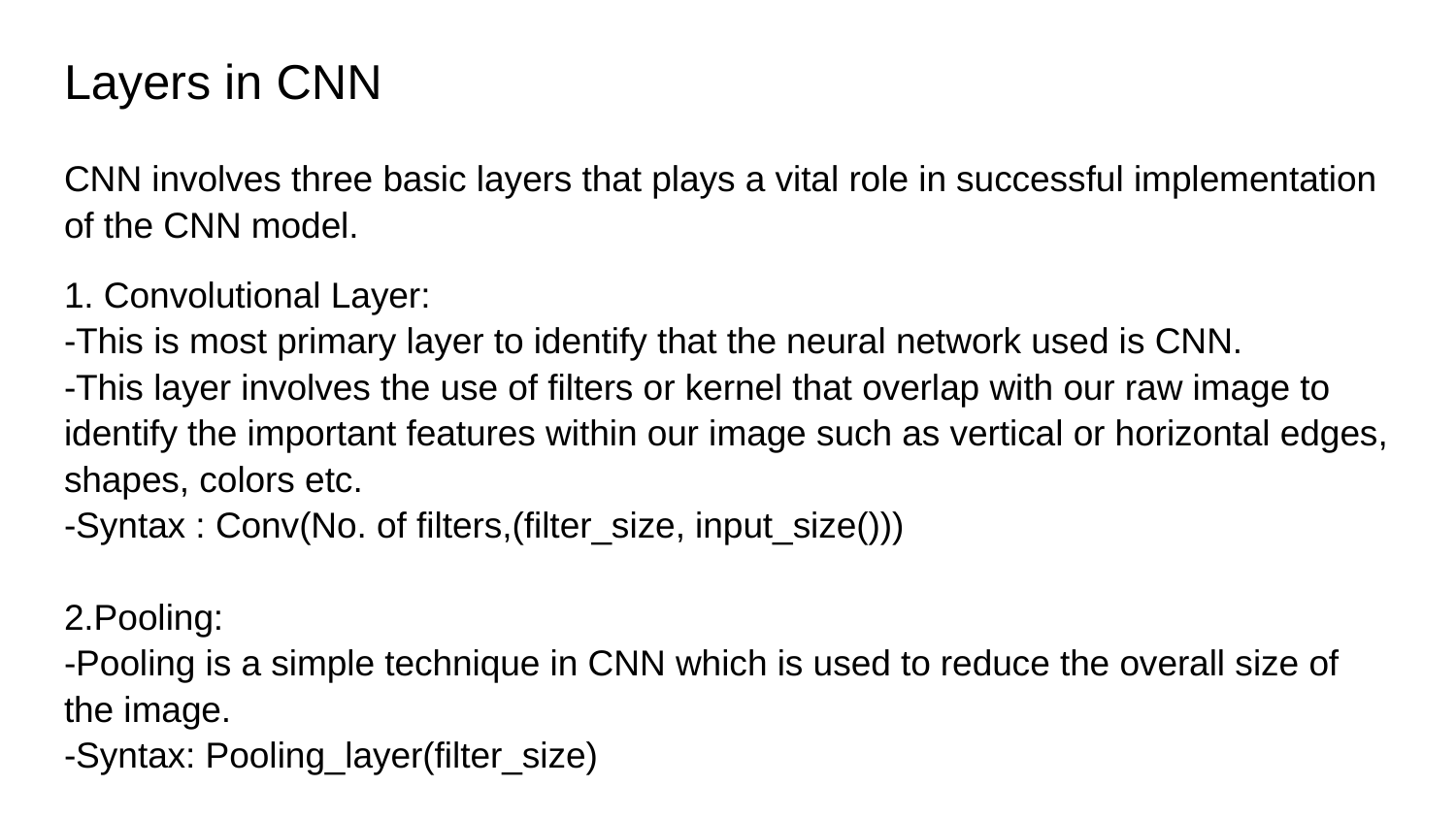

# Layers in CNN
CNN involves three basic layers that plays a vital role in successful implementation of the CNN model.
1. Convolutional Layer:
-This is most primary layer to identify that the neural network used is CNN.
-This layer involves the use of filters or kernel that overlap with our raw image to identify the important features within our image such as vertical or horizontal edges, shapes, colors etc.
-Syntax : Conv(No. of filters,(filter_size, input_size()))

2.Pooling:
-Pooling is a simple technique in CNN which is used to reduce the overall size of the image.
-Syntax: Pooling_layer(filter_size)